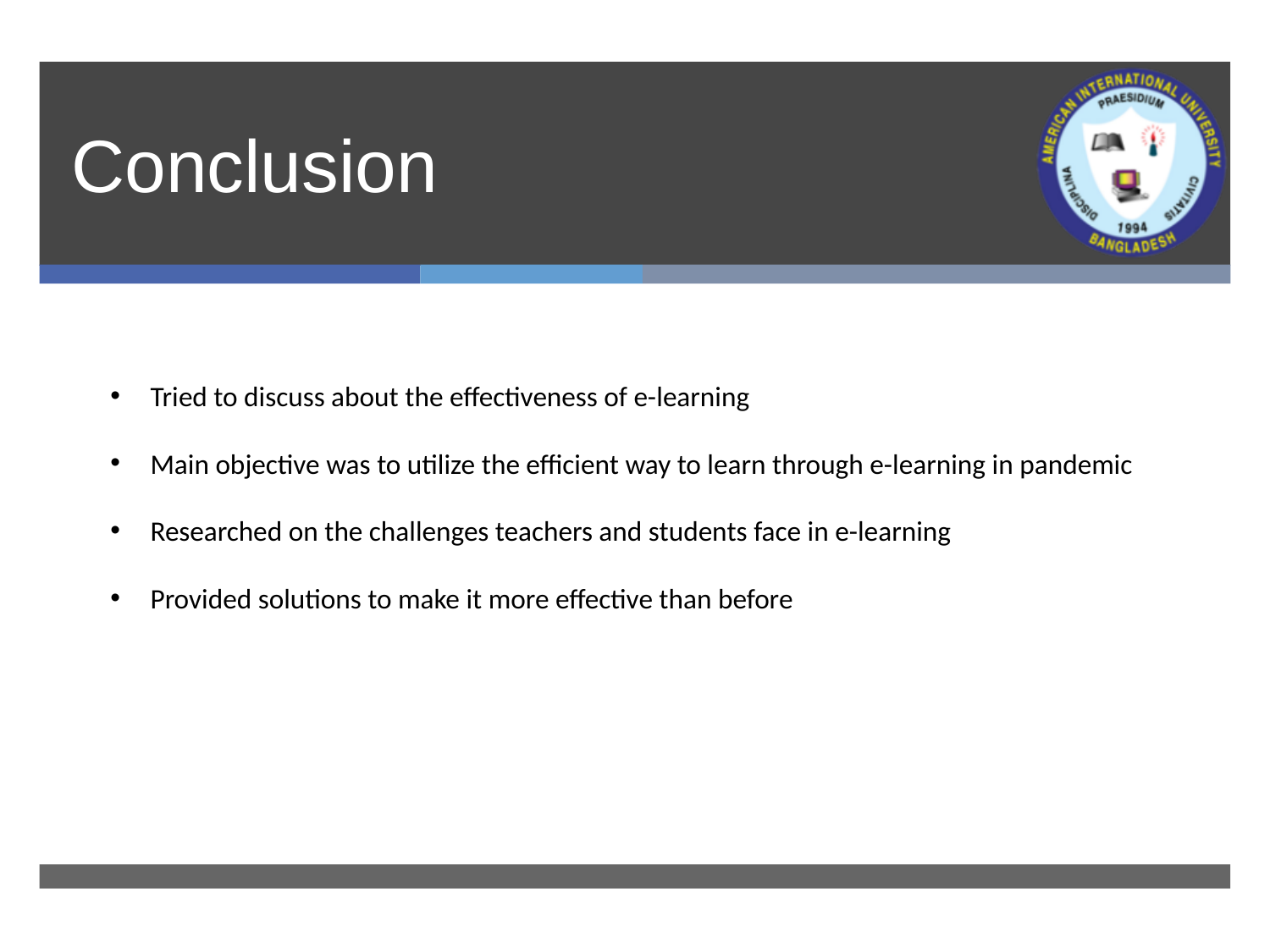

# Conclusion
Tried to discuss about the effectiveness of e-learning
Main objective was to utilize the efficient way to learn through e-learning in pandemic
Researched on the challenges teachers and students face in e-learning
Provided solutions to make it more effective than before